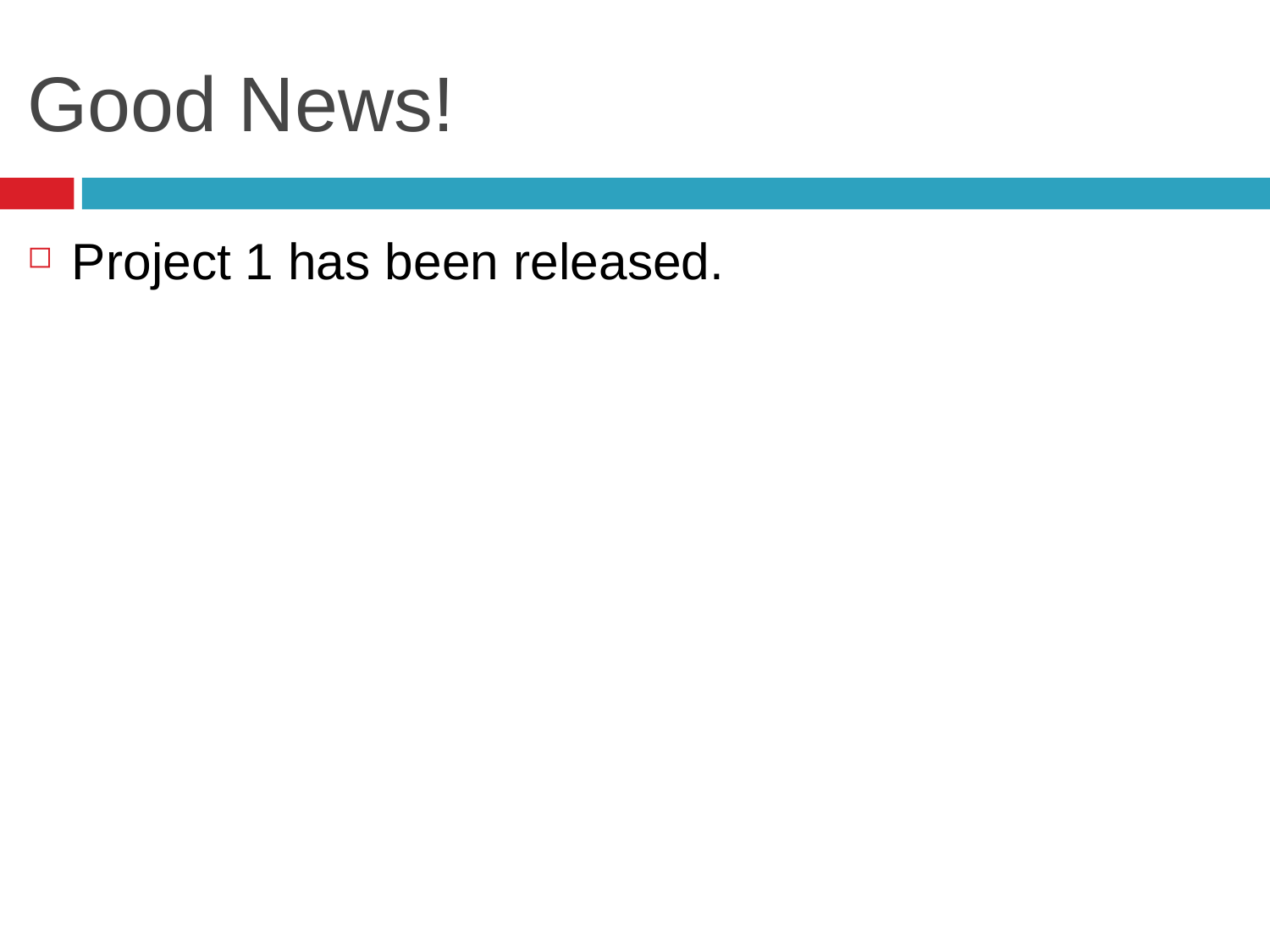

# Good News!
2
Project 1 has been released.